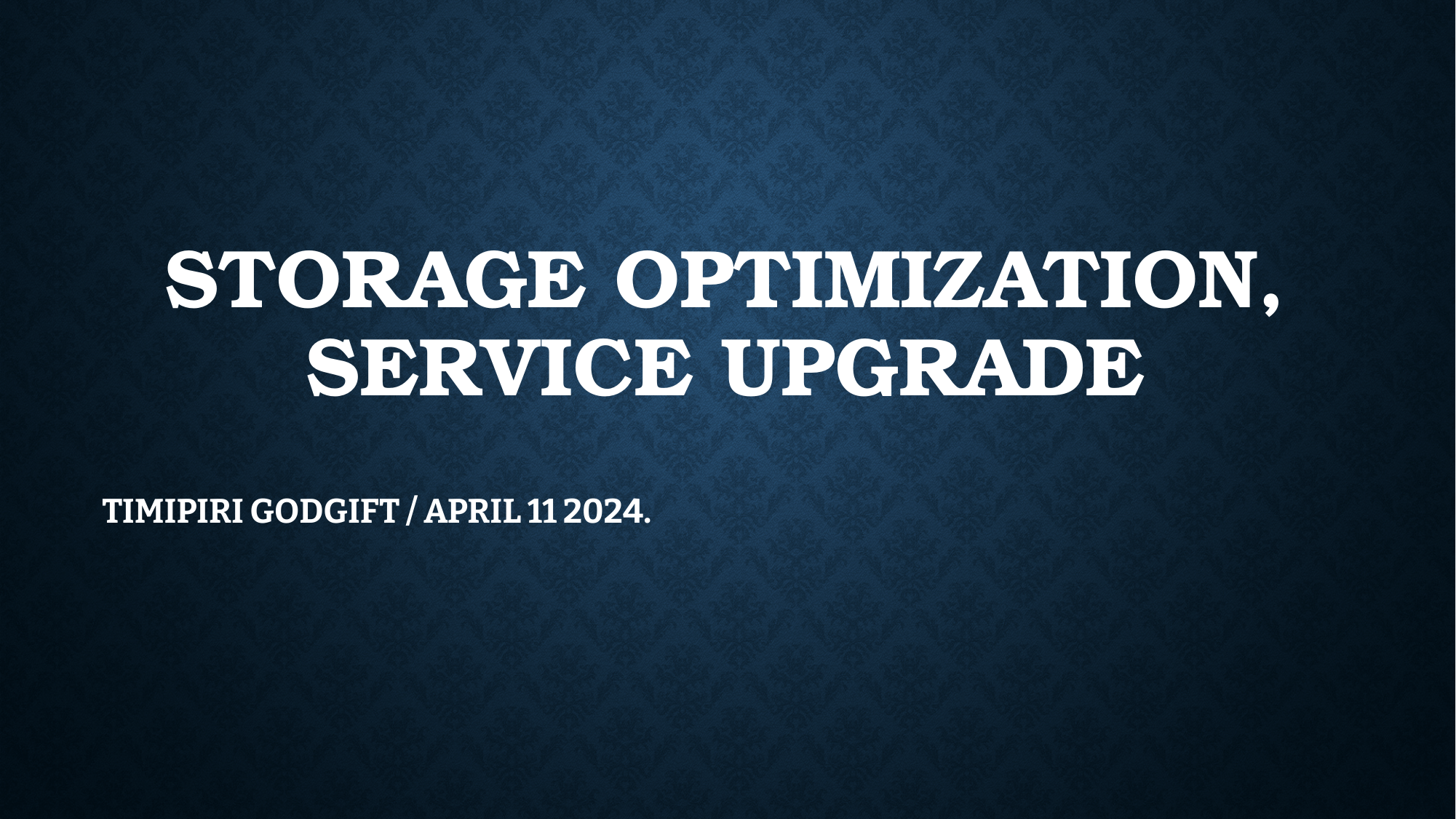

# STORAGE OPTIMIZATION, SERVICE UPGRADE

TIMIPIRI GODGIFT / APRIL 11 2024.